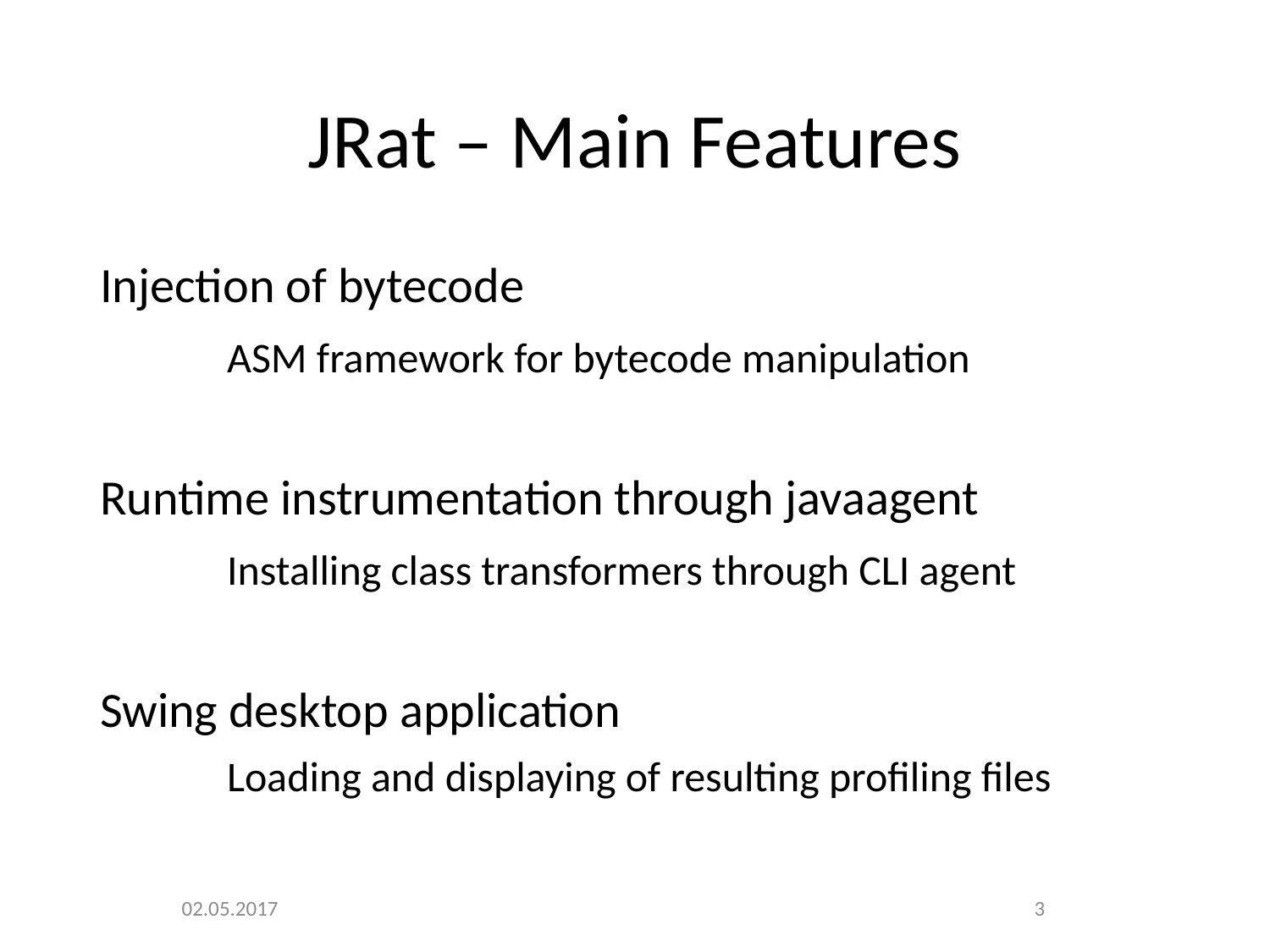

# JRat – Main Features
Injection of bytecode
	ASM framework for bytecode manipulation

Runtime instrumentation through javaagent
	Installing class transformers through CLI agent

Swing desktop application
	Loading and displaying of resulting profiling files
02.05.2017
3